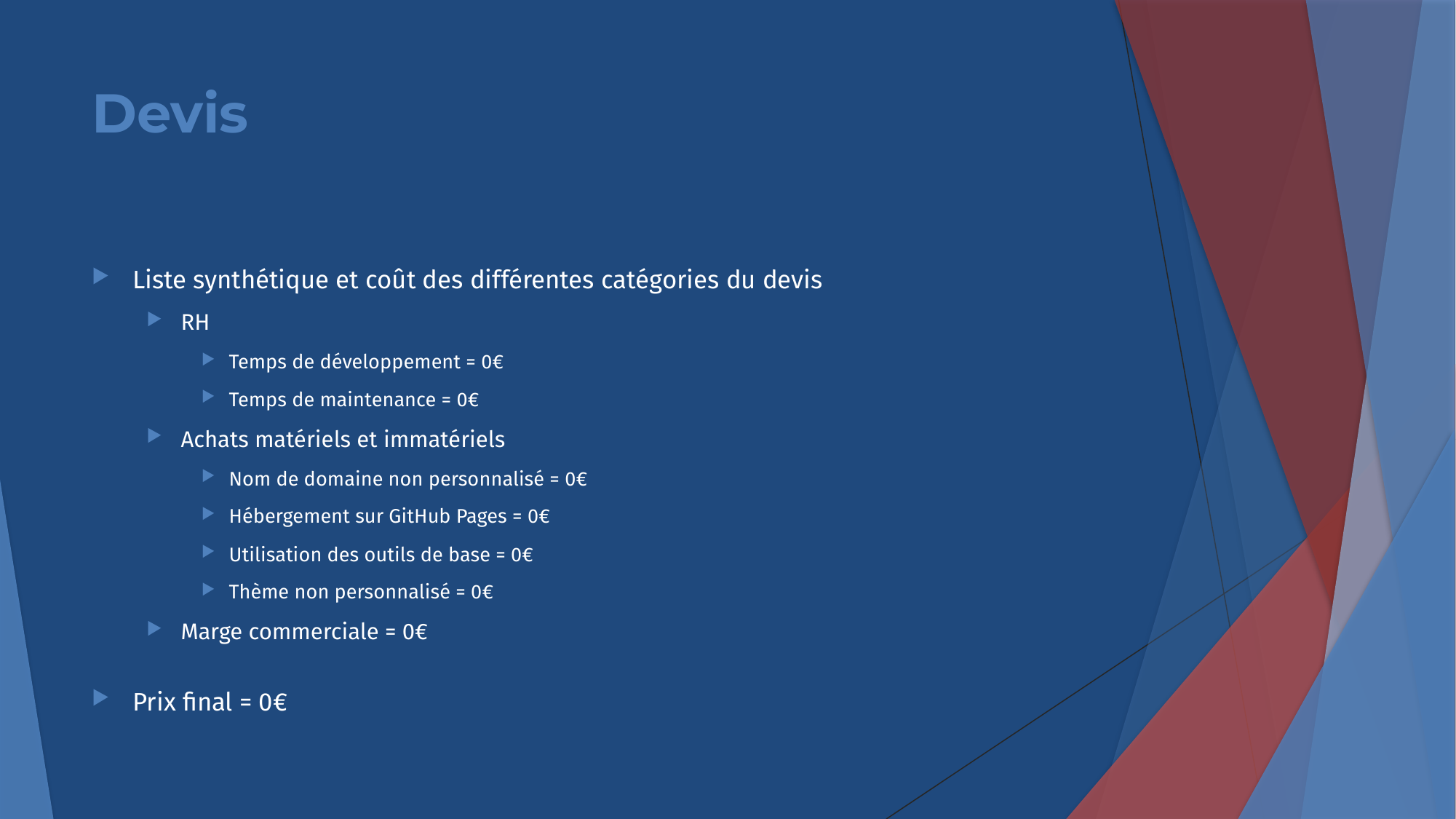

# Devis
Liste synthétique et coût des différentes catégories du devis
RH
Temps de développement = 0€
Temps de maintenance = 0€
Achats matériels et immatériels
Nom de domaine non personnalisé = 0€
Hébergement sur GitHub Pages = 0€
Utilisation des outils de base = 0€
Thème non personnalisé = 0€
Marge commerciale = 0€
Prix final = 0€